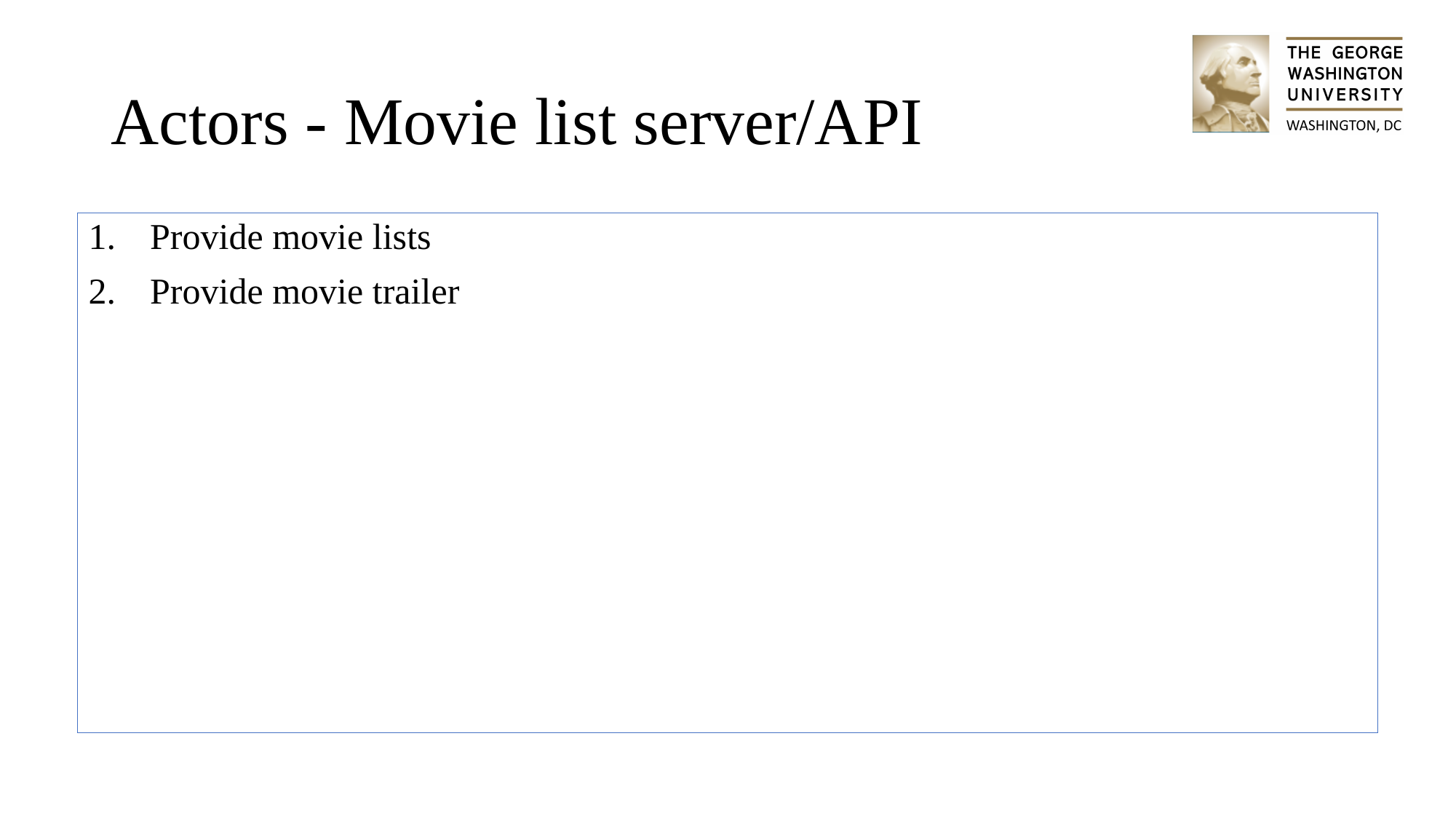

# Actors - Movie list server/API
Provide movie lists
Provide movie trailer